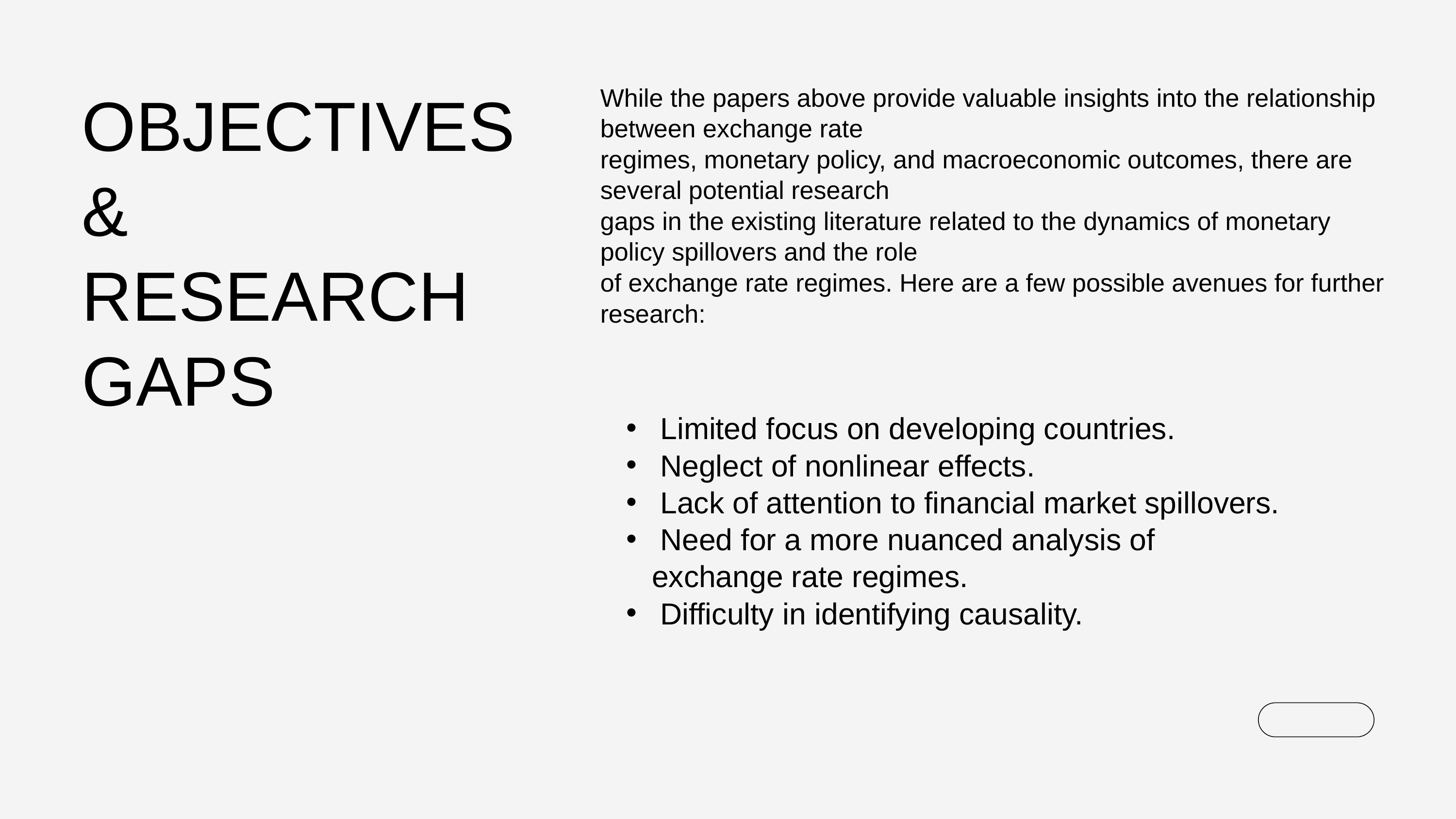

OBJECTIVES
&
RESEARCH GAPS
While the papers above provide valuable insights into the relationship between exchange rate
regimes, monetary policy, and macroeconomic outcomes, there are several potential research
gaps in the existing literature related to the dynamics of monetary policy spillovers and the role
of exchange rate regimes. Here are a few possible avenues for further research:
 Limited focus on developing countries.
 Neglect of nonlinear effects.
 Lack of attention to financial market spillovers.
 Need for a more nuanced analysis of exchange rate regimes.
 Difficulty in identifying causality.